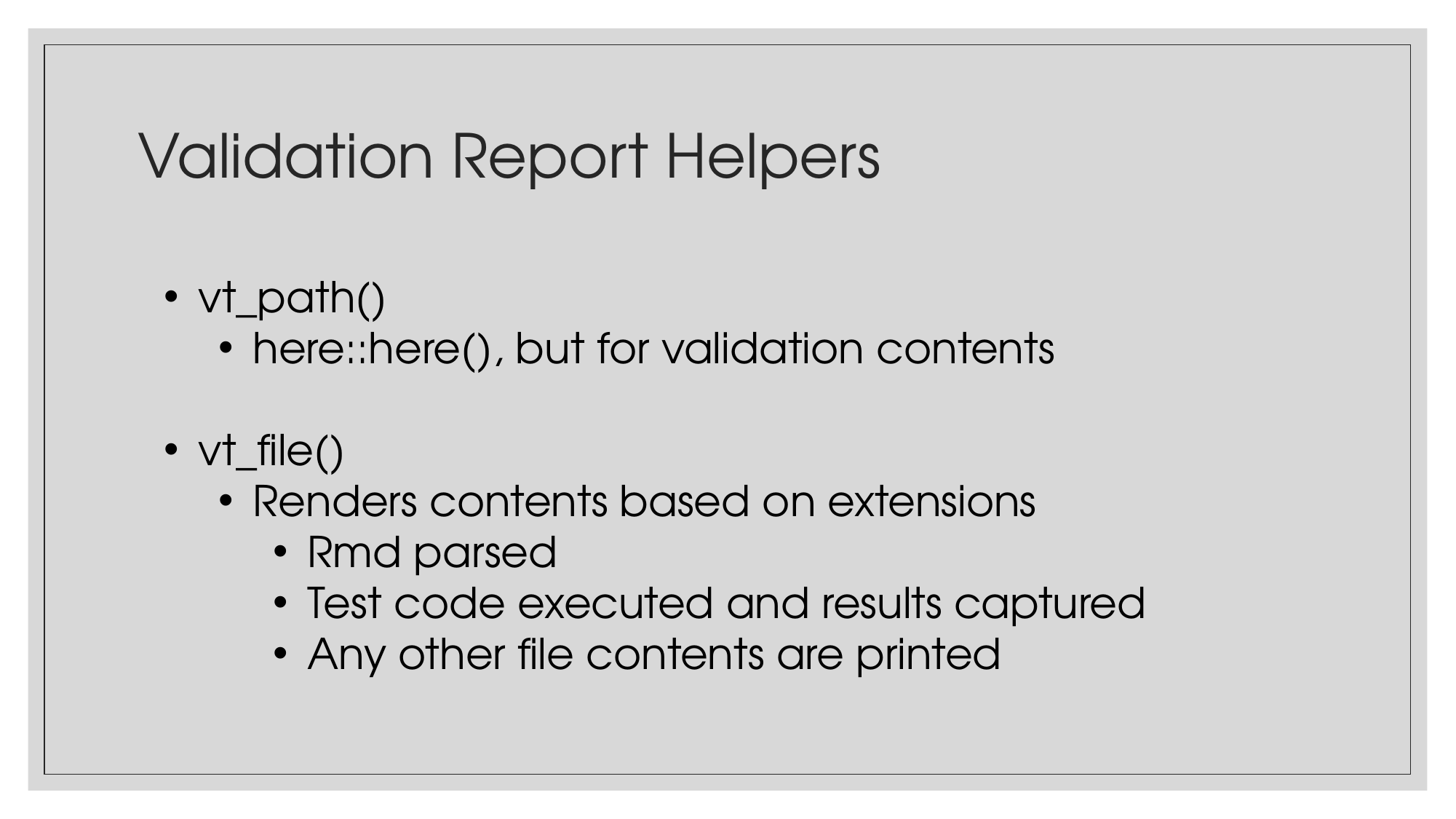

# Validation Report Helpers
vt_path()
here::here(), but for validation contents

vt_file()
Renders contents based on extensions
Rmd parsed
Test code executed and results captured
Any other file contents are printed